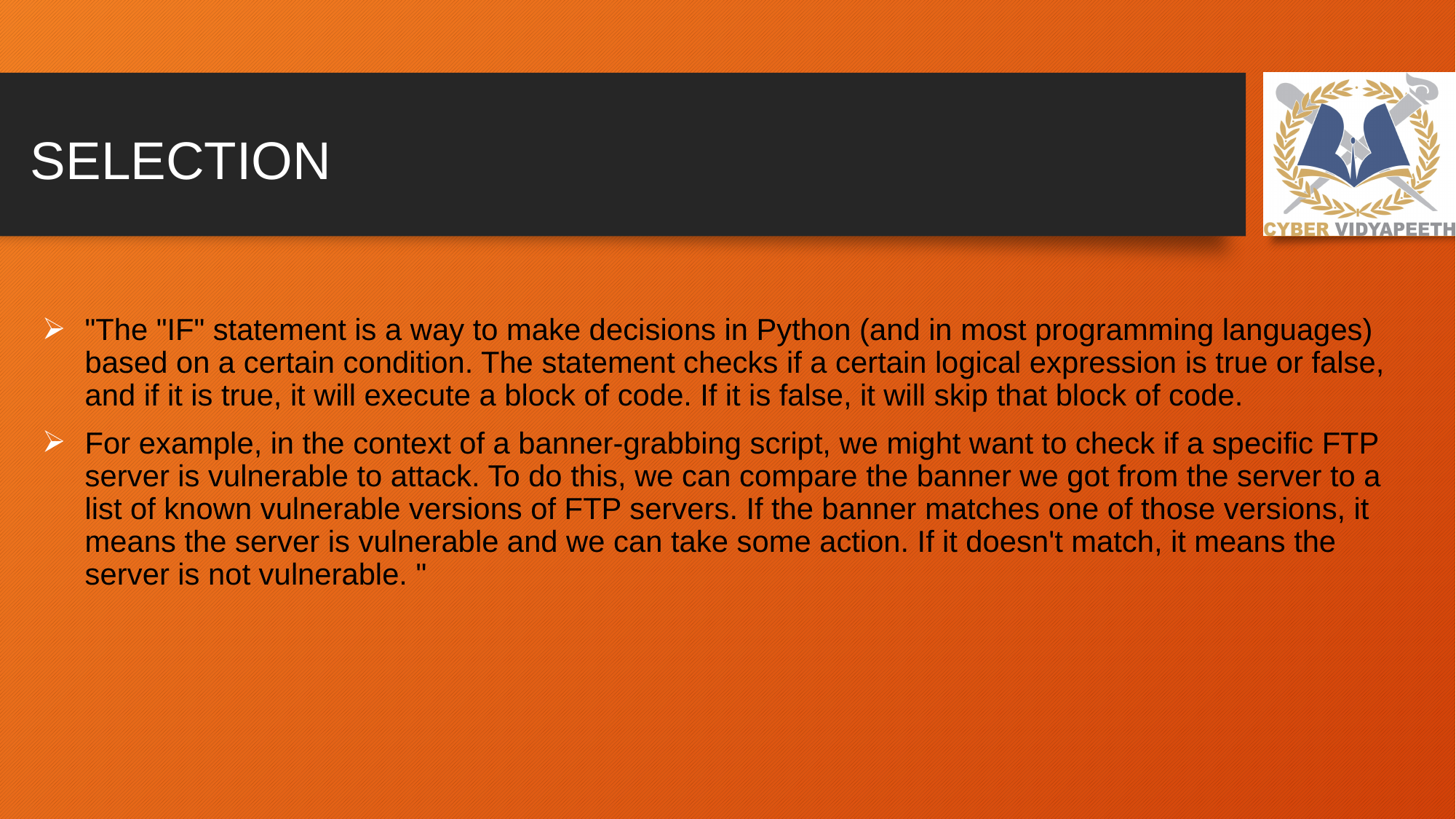

# SELECTION

"The "IF" statement is a way to make decisions in Python (and in most programming languages) based on a certain condition. The statement checks if a certain logical expression is true or false, and if it is true, it will execute a block of code. If it is false, it will skip that block of code.
For example, in the context of a banner-grabbing script, we might want to check if a specific FTP server is vulnerable to attack. To do this, we can compare the banner we got from the server to a list of known vulnerable versions of FTP servers. If the banner matches one of those versions, it means the server is vulnerable and we can take some action. If it doesn't match, it means the server is not vulnerable. "